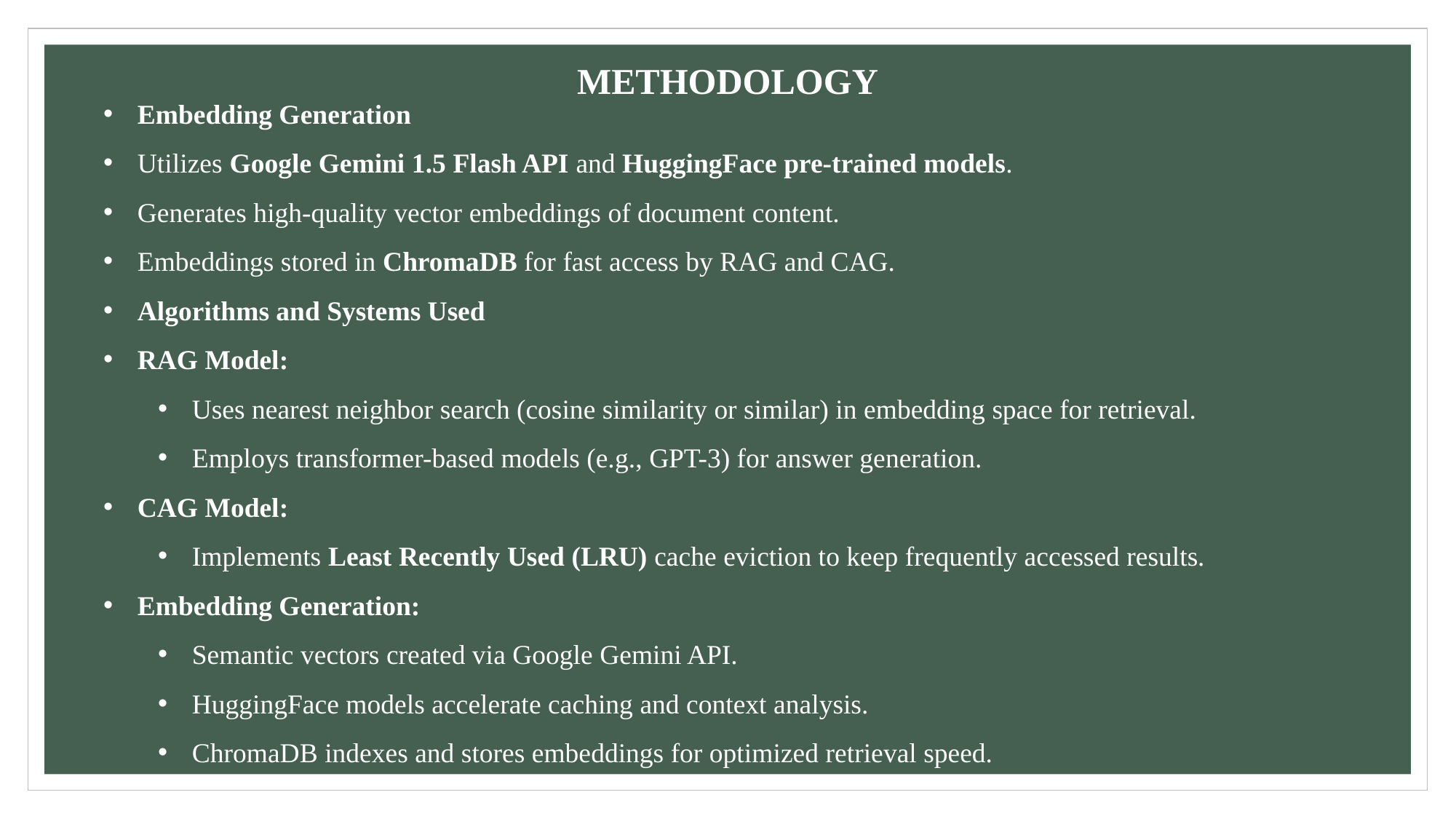

METHODOLOGY
Embedding Generation
Utilizes Google Gemini 1.5 Flash API and HuggingFace pre-trained models.
Generates high-quality vector embeddings of document content.
Embeddings stored in ChromaDB for fast access by RAG and CAG.
Algorithms and Systems Used
RAG Model:
Uses nearest neighbor search (cosine similarity or similar) in embedding space for retrieval.
Employs transformer-based models (e.g., GPT-3) for answer generation.
CAG Model:
Implements Least Recently Used (LRU) cache eviction to keep frequently accessed results.
Embedding Generation:
Semantic vectors created via Google Gemini API.
HuggingFace models accelerate caching and context analysis.
ChromaDB indexes and stores embeddings for optimized retrieval speed.